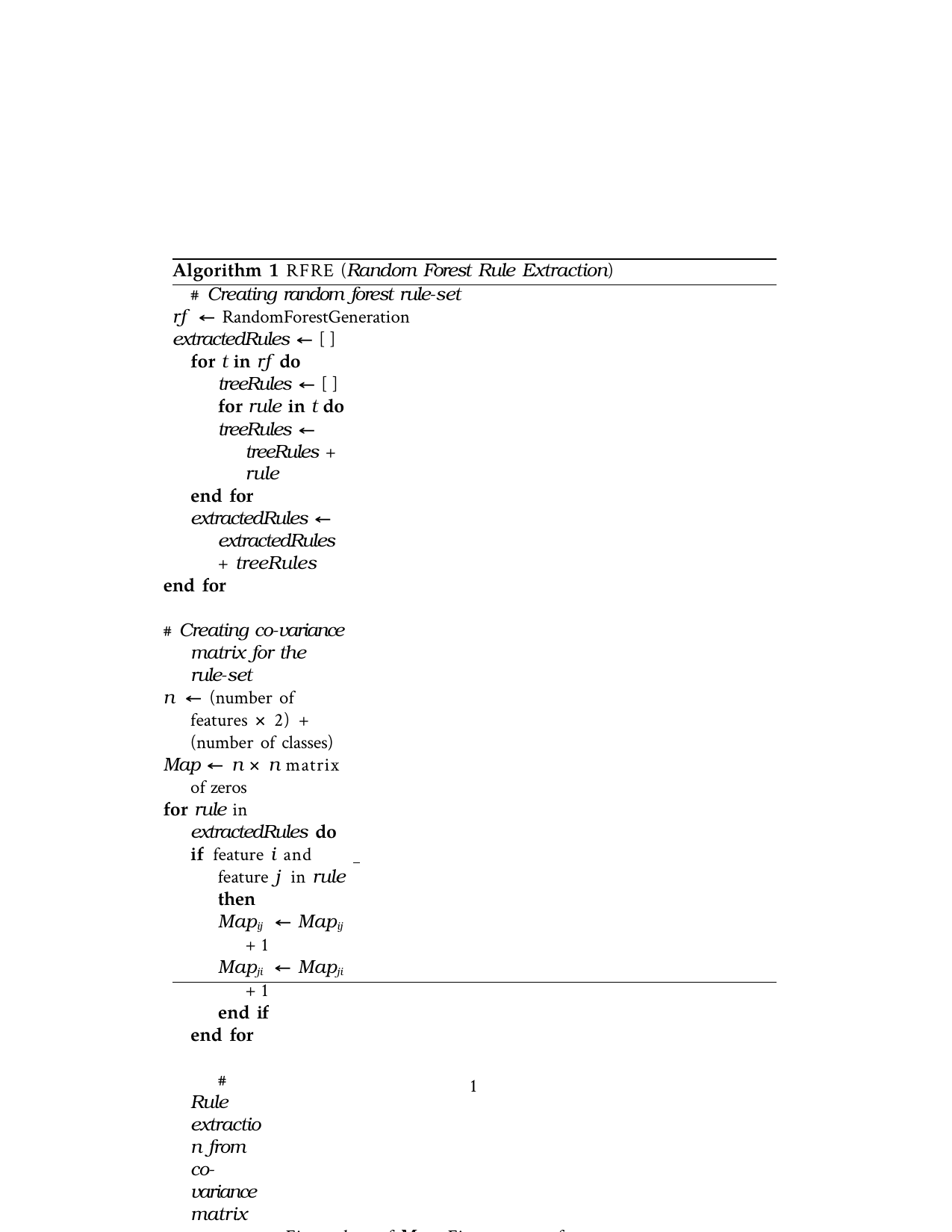

Algorithm 1 RFRE (Random Forest Rule Extraction) # Creating random forest rule-set
rf ← RandomForestGeneration
extractedRules ← [ ]
for t in rf do treeRules ← [ ] for rule in t do
treeRules ← treeRules + rule
end for
extractedRules ← extractedRules + treeRules
end for

# Creating co-variance matrix for the rule-set
n ← (number of features × 2) + (number of classes)
Map ← n × n matrix of zeros
for rule in extractedRules do
if feature i and feature j in rule then
Mapij ← Mapij + 1
Mapji ← Mapji + 1
end if end for

# Rule extraction from co-variance matrix
w, v ← Eigenvalues of Map, Eigenvectors of Map finalRules ← {}
for vec in v do
newRule ← rule creation(vec)
if newRule meets add criteria then
finalRules ← finalRules + newRule
end if end for
return finalRules

1